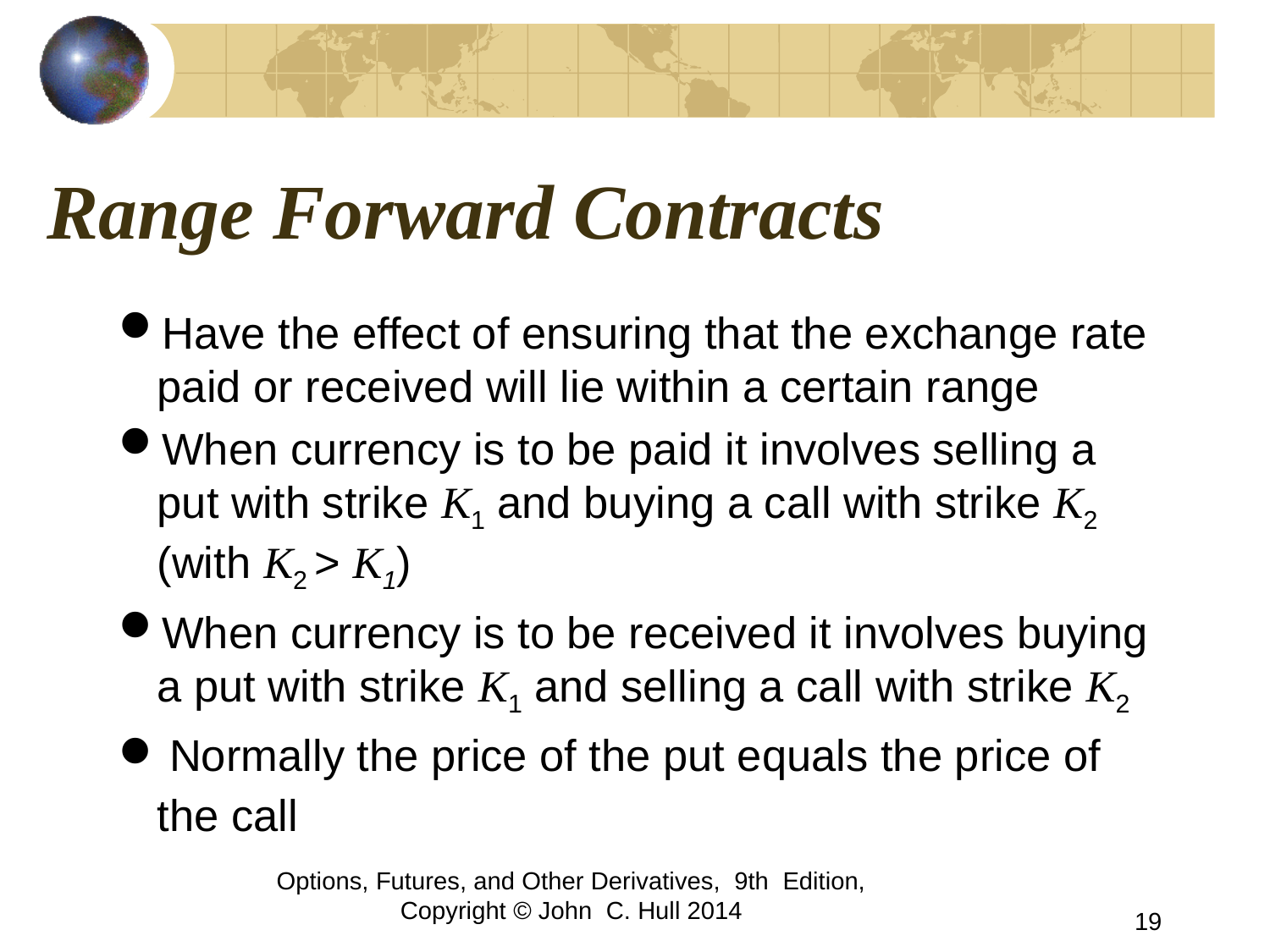

# Range Forward Contracts
Have the effect of ensuring that the exchange rate paid or received will lie within a certain range
When currency is to be paid it involves selling a put with strike K1 and buying a call with strike K2  (with K2 > K1)
When currency is to be received it involves buying a put with strike K1 and selling a call with strike K2
 Normally the price of the put equals the price of the call
Options, Futures, and Other Derivatives,  9th  Edition, Copyright © John  C. Hull 2014
19